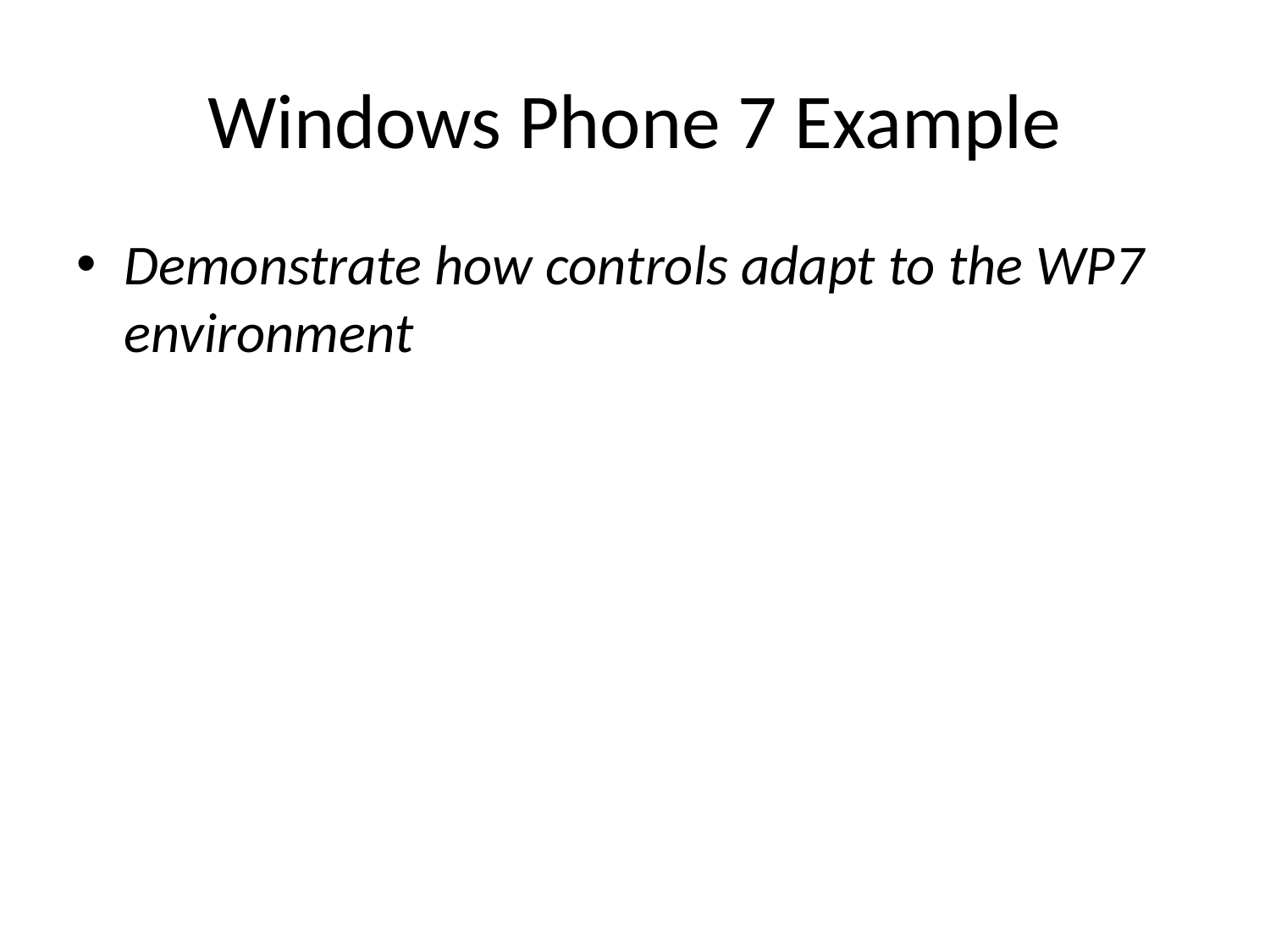

# Windows Phone 7 Example
Demonstrate how controls adapt to the WP7 environment